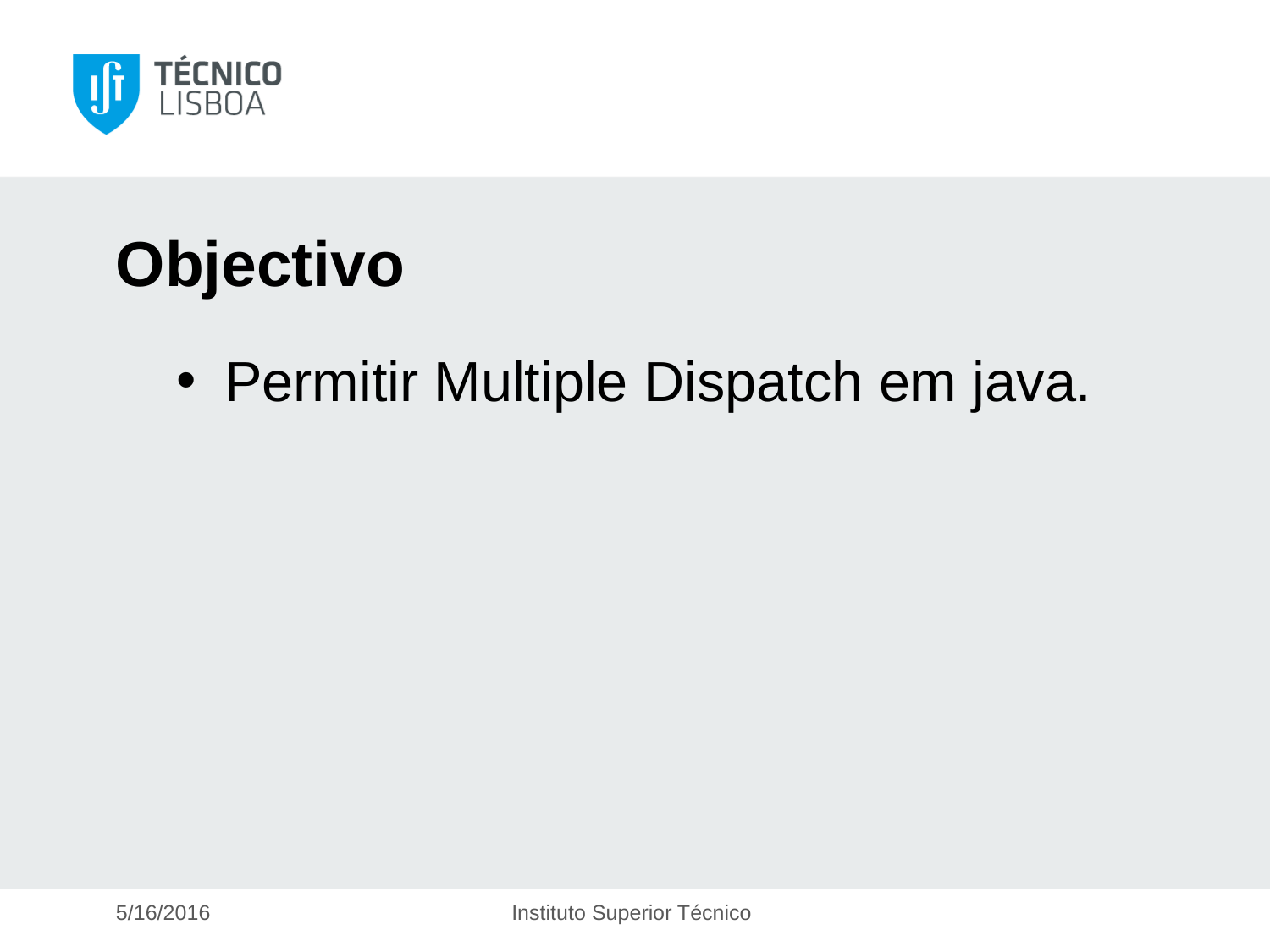

# Objectivo
Permitir Multiple Dispatch em java.
5/16/2016
Instituto Superior Técnico